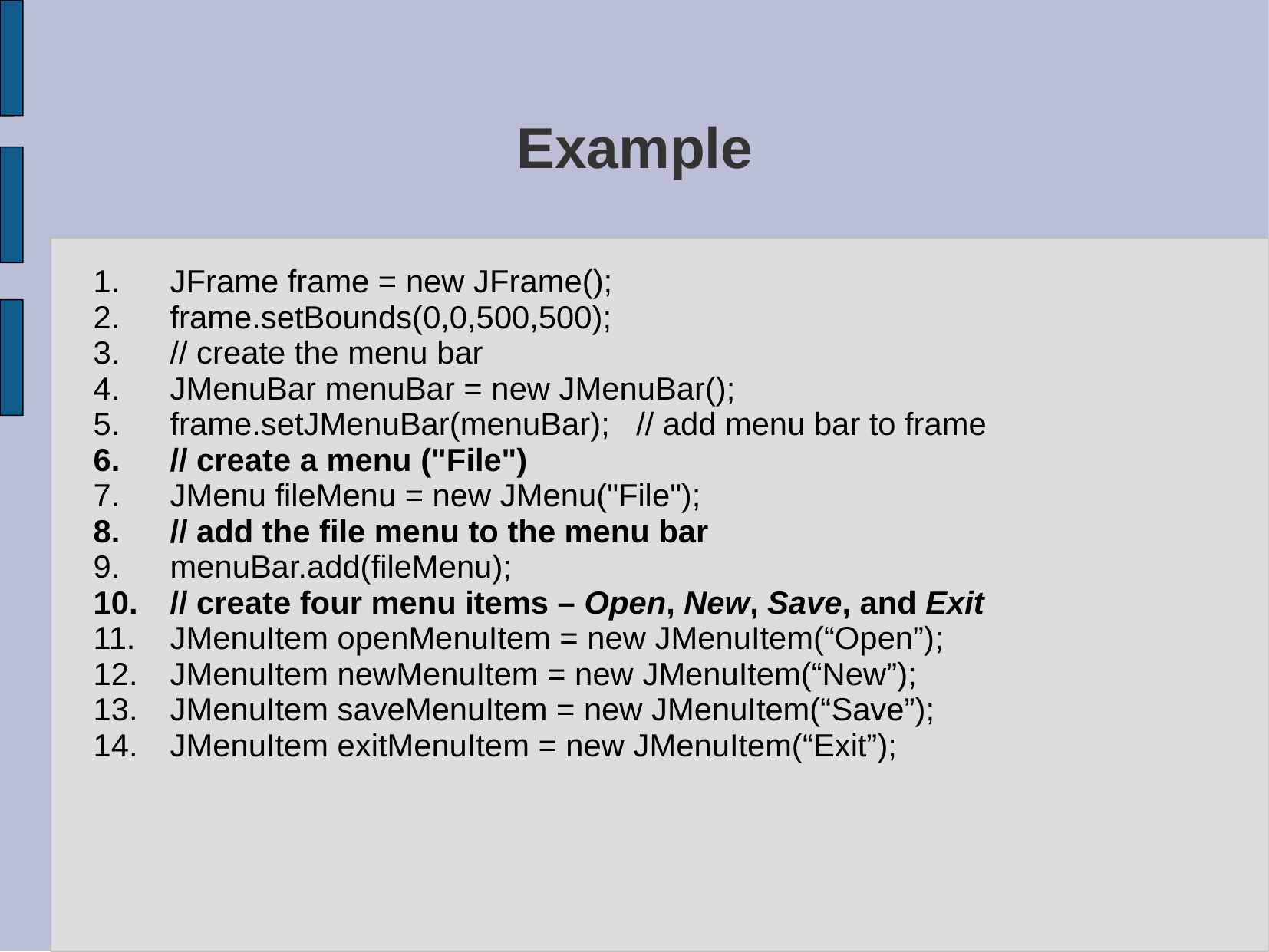

# Example
JFrame frame = new JFrame();
frame.setBounds(0,0,500,500);
// create the menu bar
JMenuBar menuBar = new JMenuBar();
frame.setJMenuBar(menuBar);   // add menu bar to frame
// create a menu ("File")
JMenu fileMenu = new JMenu("File");
// add the file menu to the menu bar
menuBar.add(fileMenu);
// create four menu items – Open, New, Save, and Exit
JMenuItem openMenuItem = new JMenuItem(“Open”);
JMenuItem newMenuItem = new JMenuItem(“New”);
JMenuItem saveMenuItem = new JMenuItem(“Save”);
JMenuItem exitMenuItem = new JMenuItem(“Exit”);